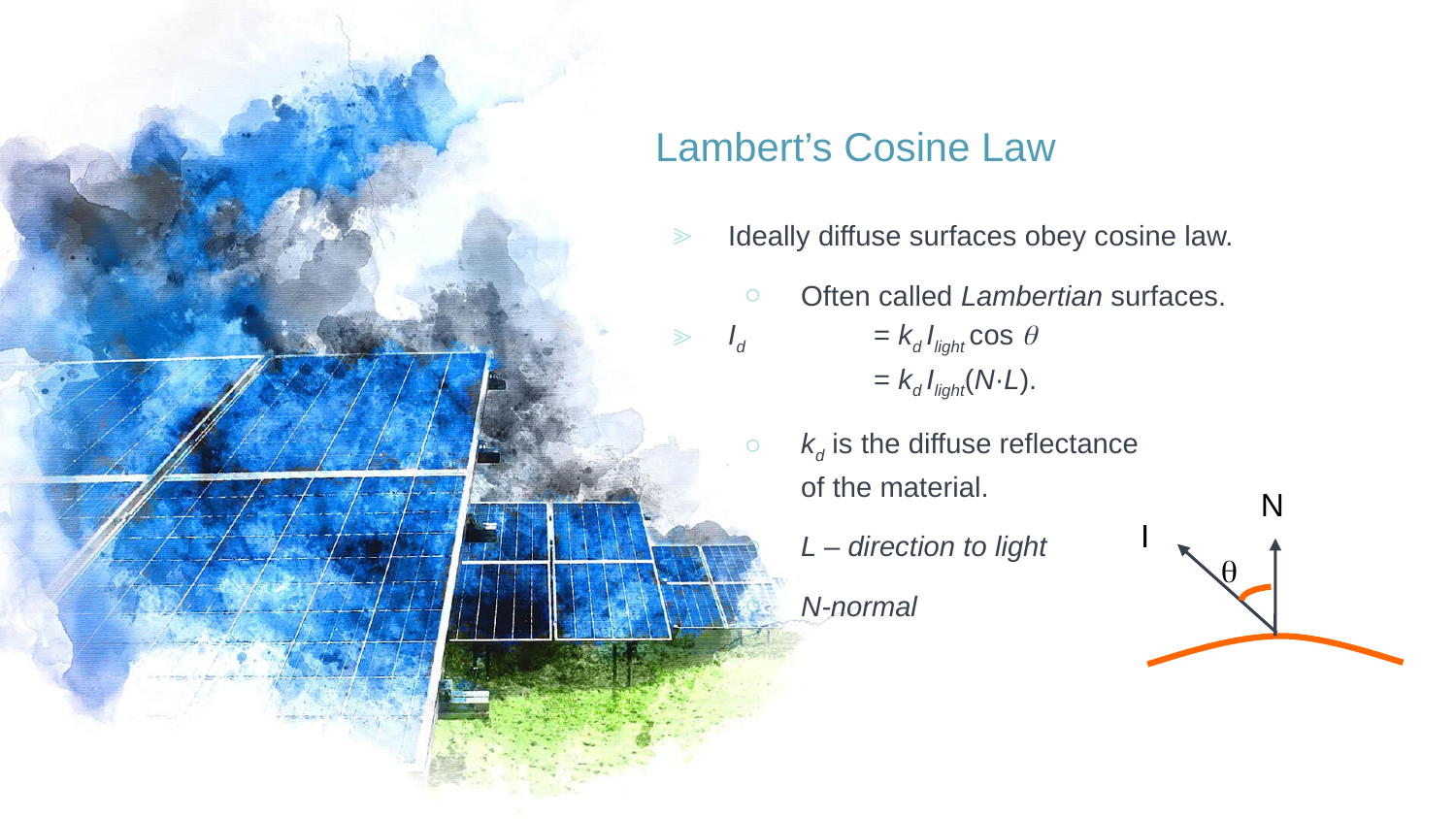

# Lambert’s Cosine Law
Ideally diffuse surfaces obey cosine law.
Often called Lambertian surfaces.
Id 	= kd Ilight cos θ
	= kd Ilight(N·L).
kd is the diffuse reflectance
of the material.
L – direction to light
N-normal

N
I

θ